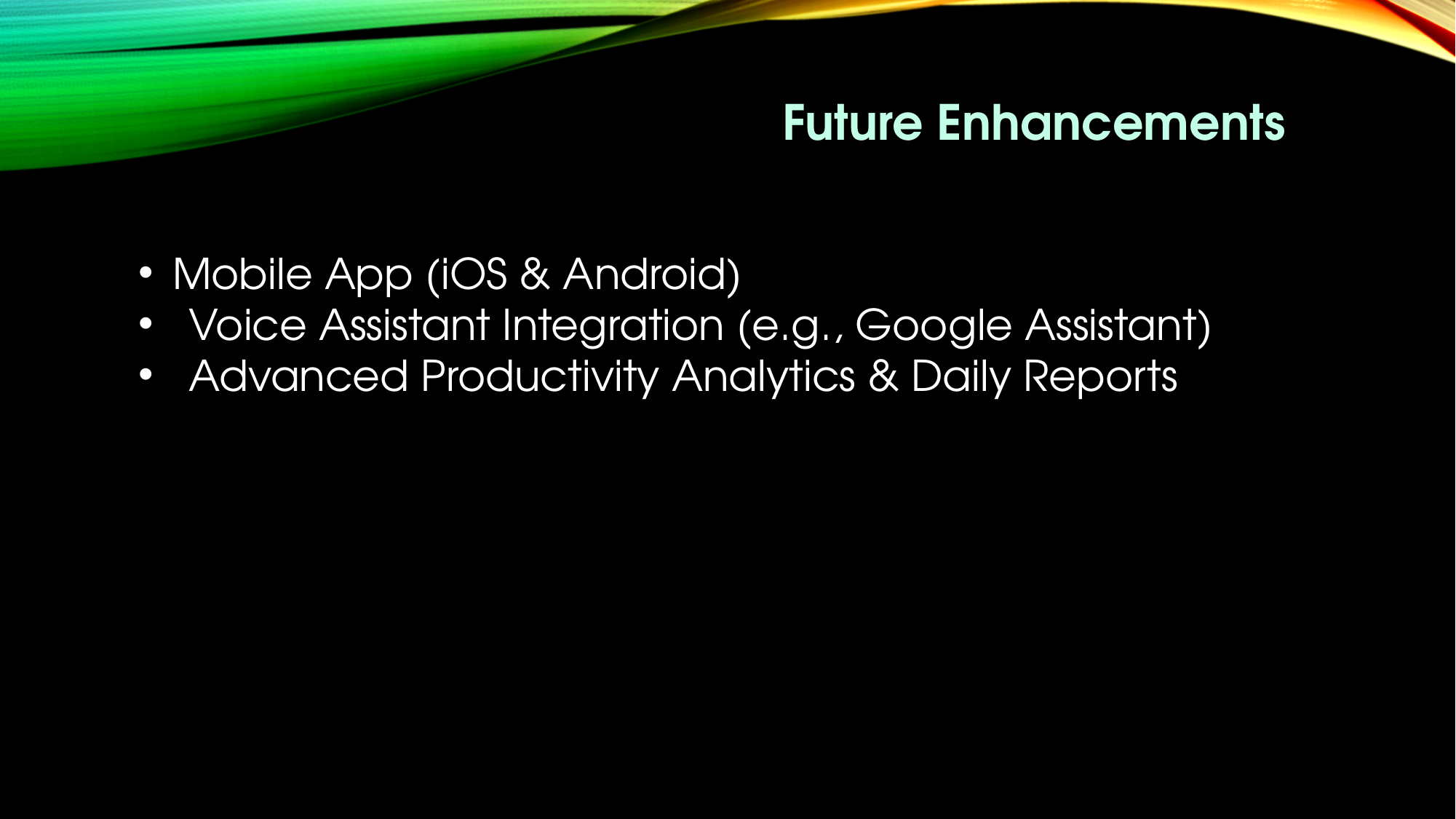

Future Enhancements
Mobile App (iOS & Android)
   Voice Assistant Integration (e.g., Google Assistant)
   Advanced Productivity Analytics & Daily Reports